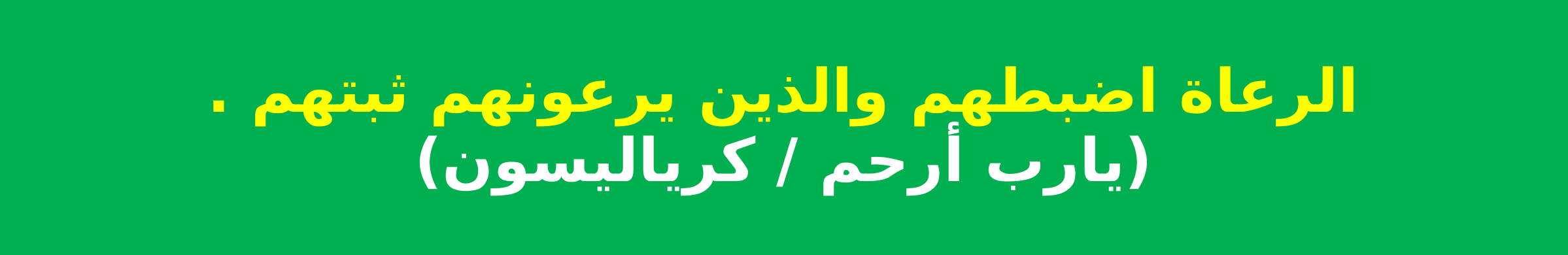

الرعاة اضبطهم والذين يرعونهم ثبتهم .
(يارب أرحم / كرياليسون)